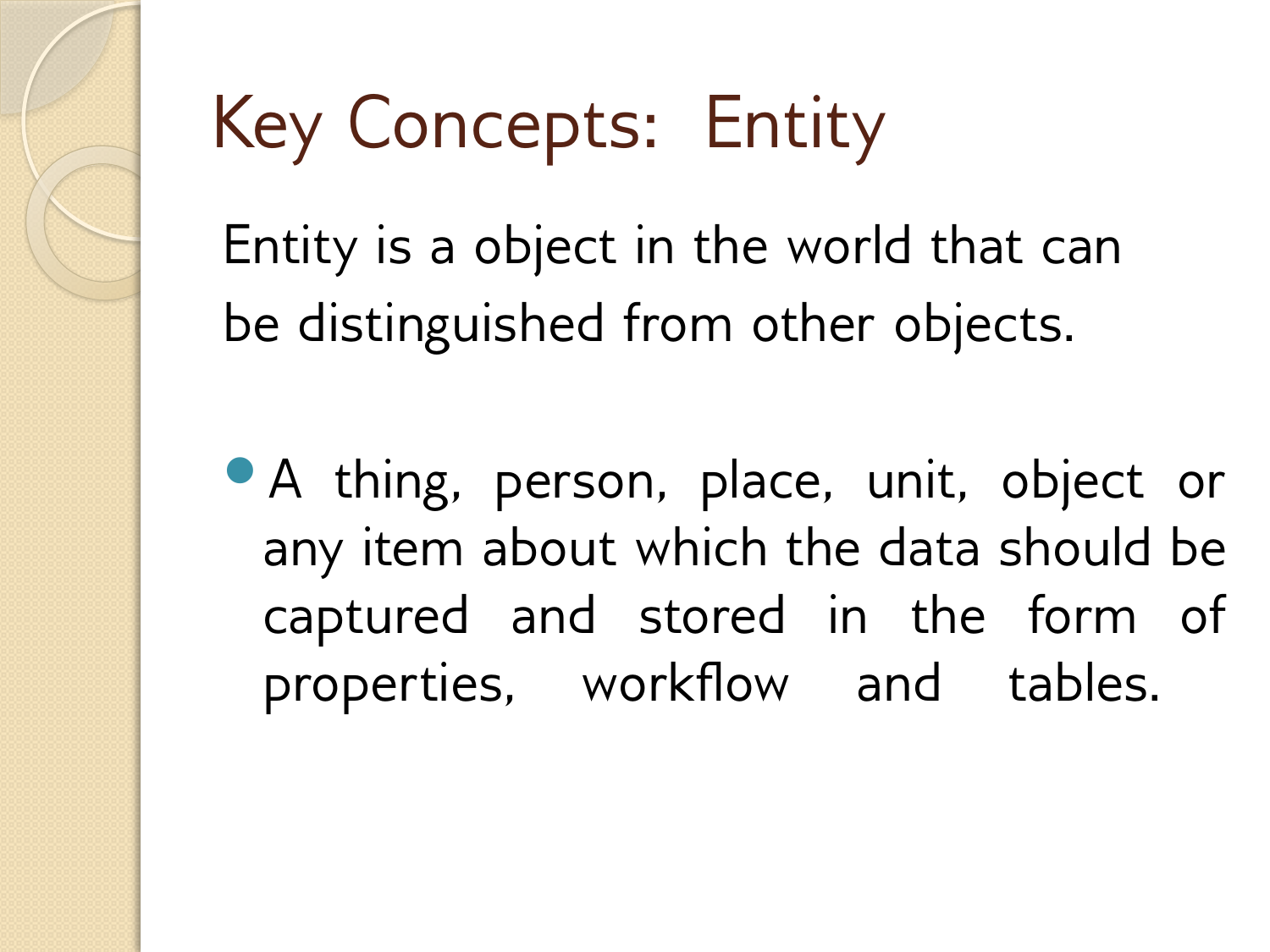

# Key Concepts:  Entity
Entity is a object in the world that can
be distinguished from other objects.

A thing, person, place, unit, object or any item about which the data should be captured and stored in the form of properties, workflow and tables.